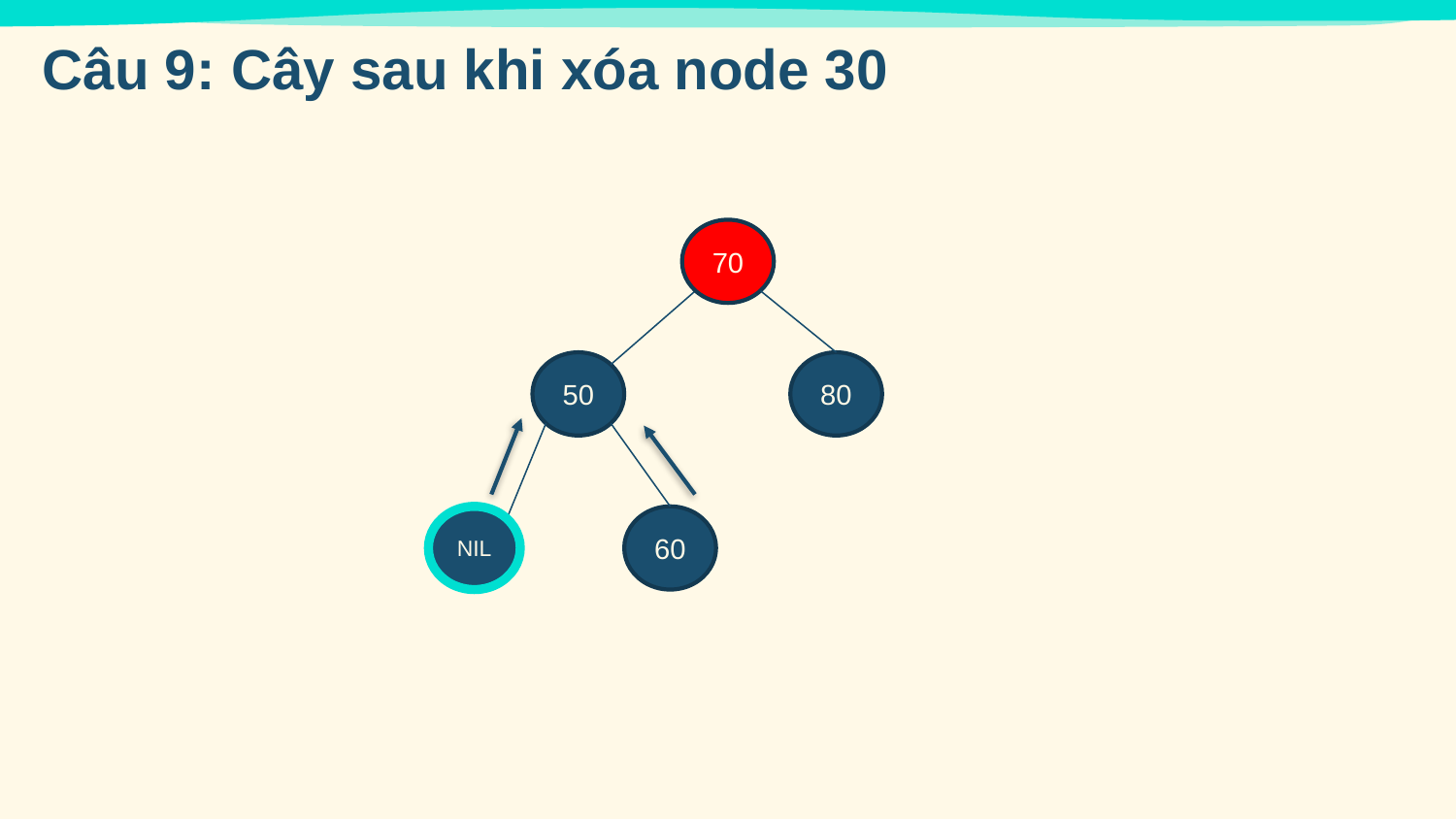

Câu 9: Cây sau khi xóa node 30
70
50
80
NIL
60